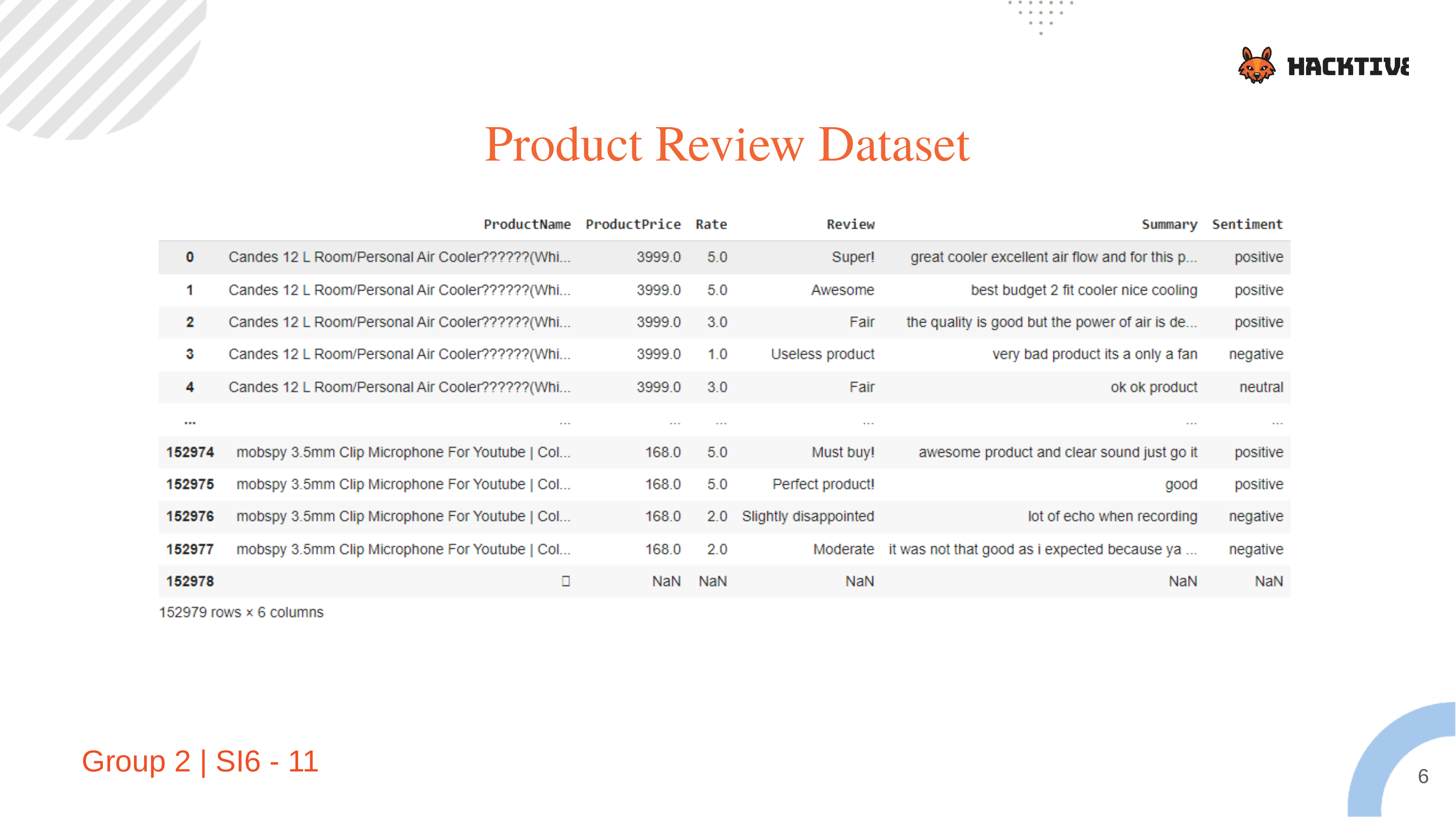

Product Review Dataset

Group 2 | SI6 - 11
6